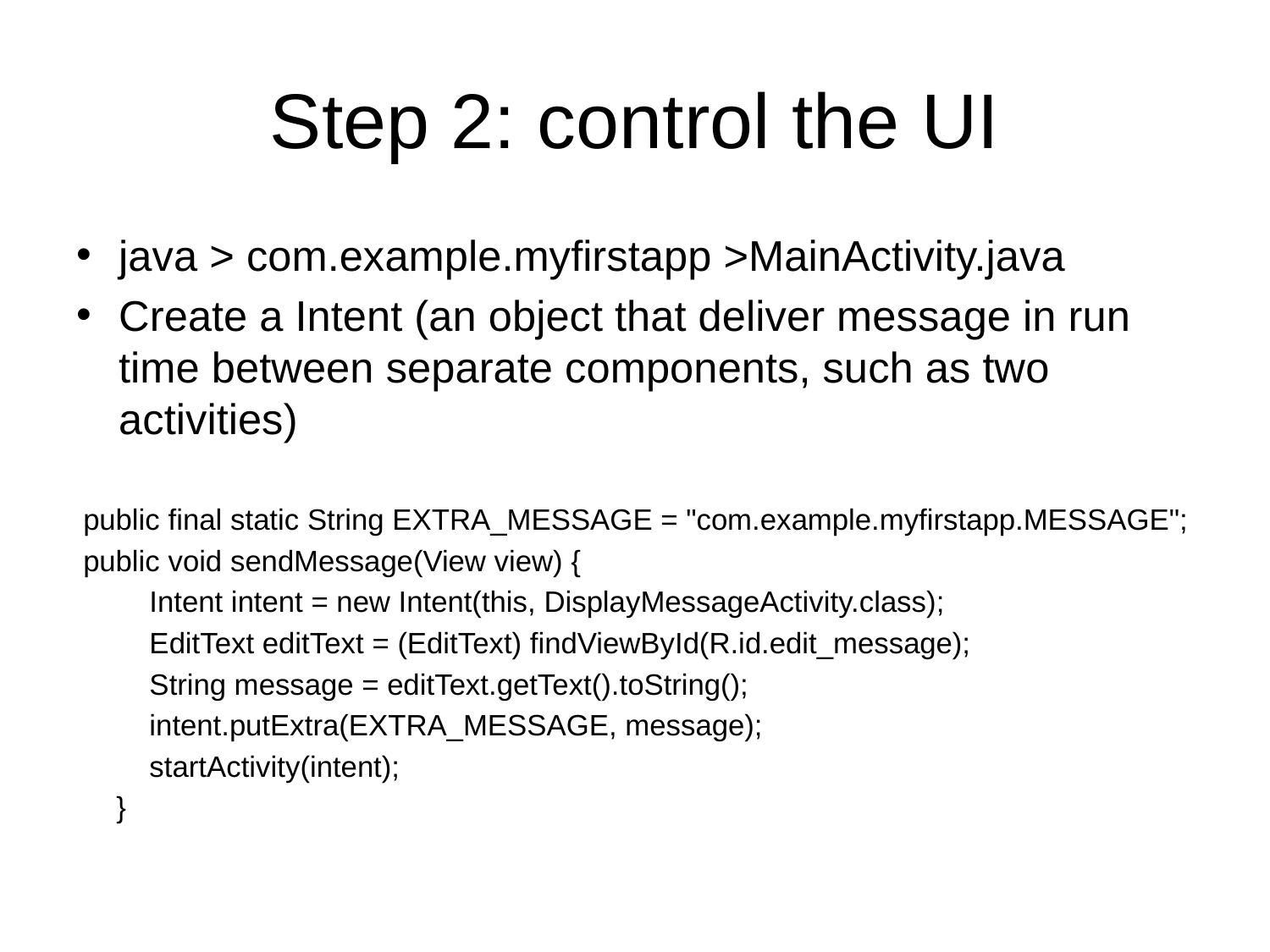

# Step 2: control the UI
java > com.example.myfirstapp >MainActivity.java
Create a Intent (an object that deliver message in run time between separate components, such as two activities)

public final static String EXTRA_MESSAGE = "com.example.myfirstapp.MESSAGE";
public void sendMessage(View view) {
        Intent intent = new Intent(this, DisplayMessageActivity.class);
        EditText editText = (EditText) findViewById(R.id.edit_message);
        String message = editText.getText().toString();
        intent.putExtra(EXTRA_MESSAGE, message);
        startActivity(intent);
    }